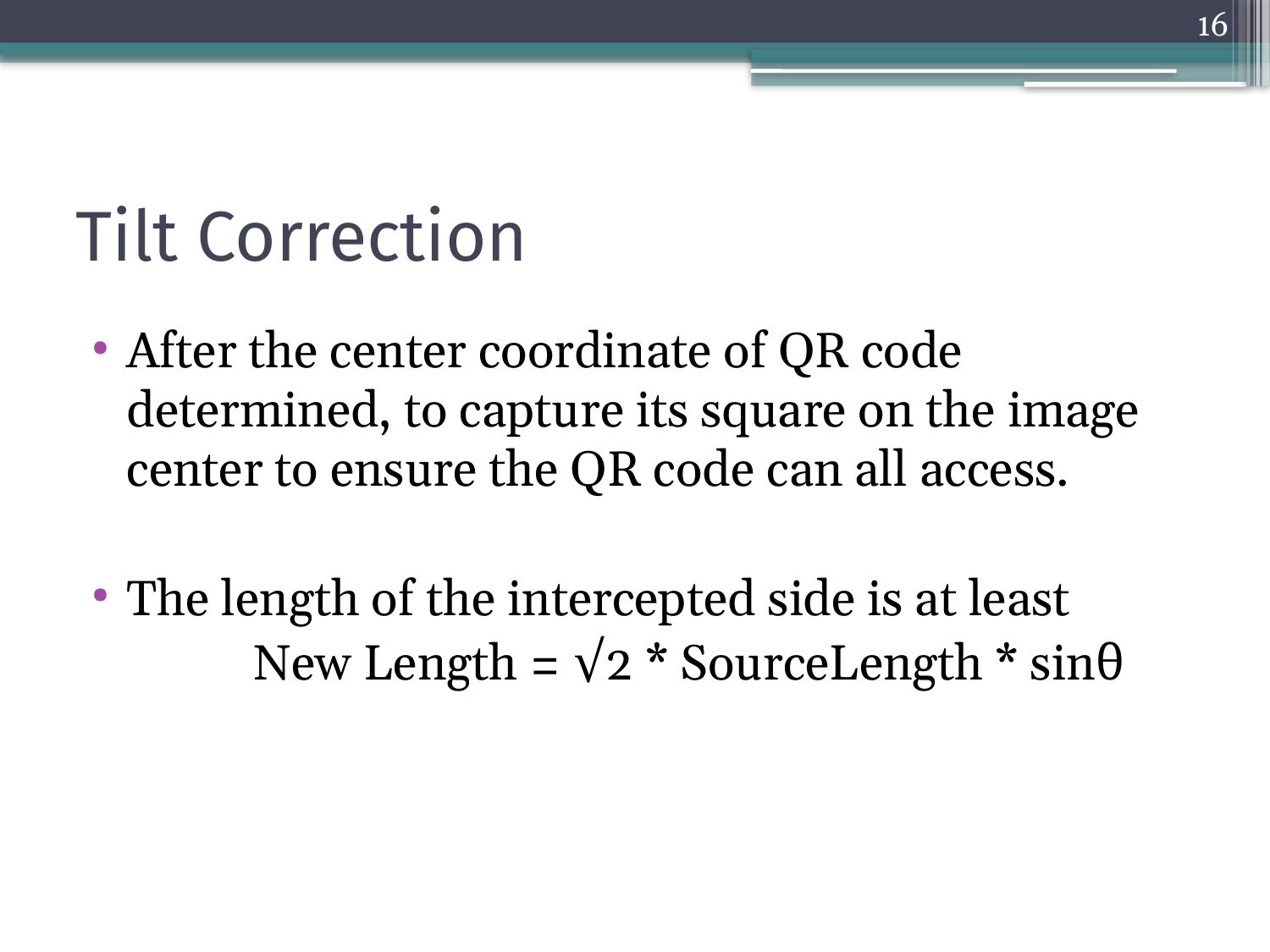

16
# Tilt Correction
After the center coordinate of QR code determined, to capture its square on the image center to ensure the QR code can all access.

The length of the intercepted side is at least
		New Length = √2 * SourceLength * sinθ